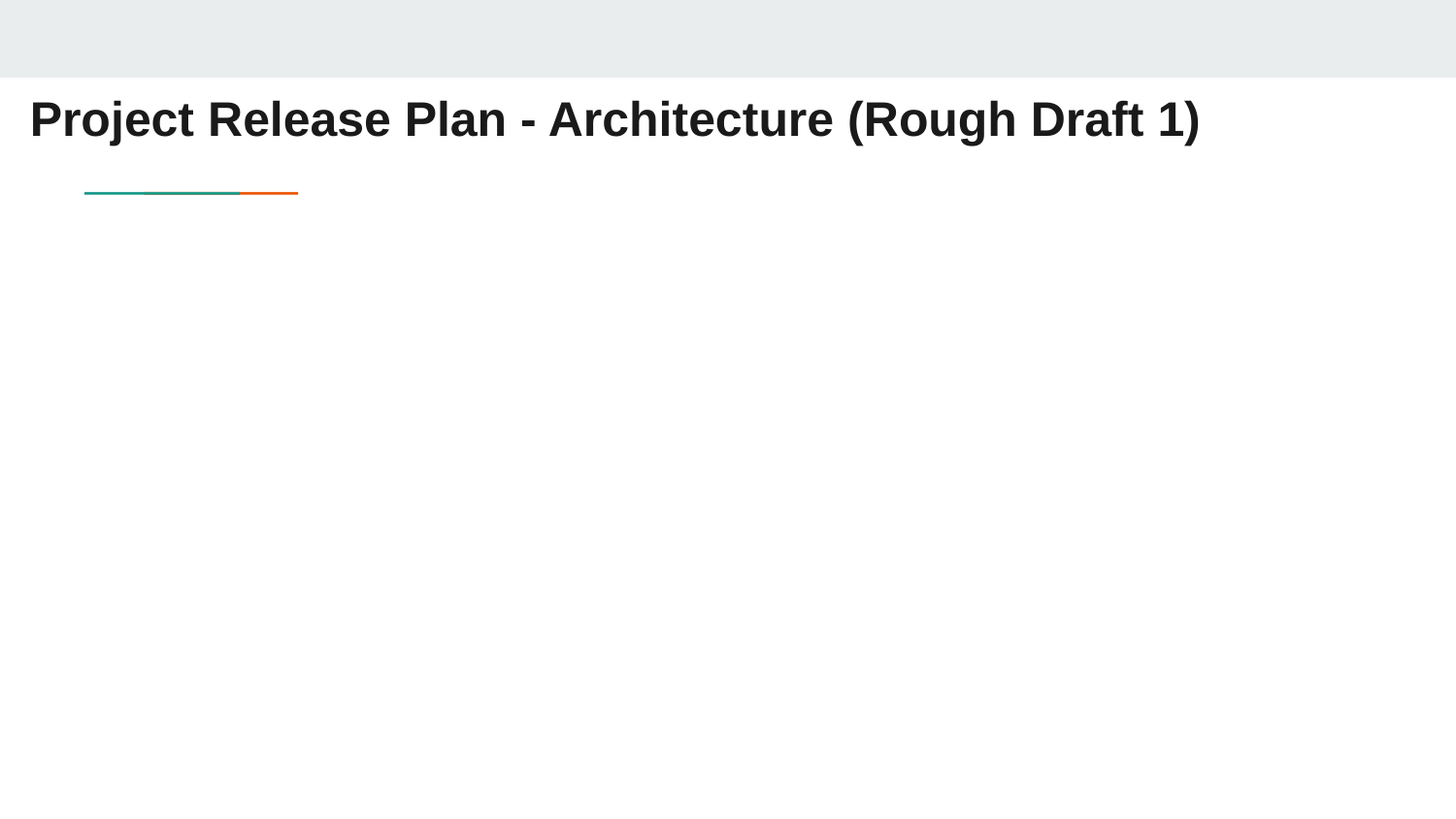

Project Release Plan - Architecture (Rough Draft 1)